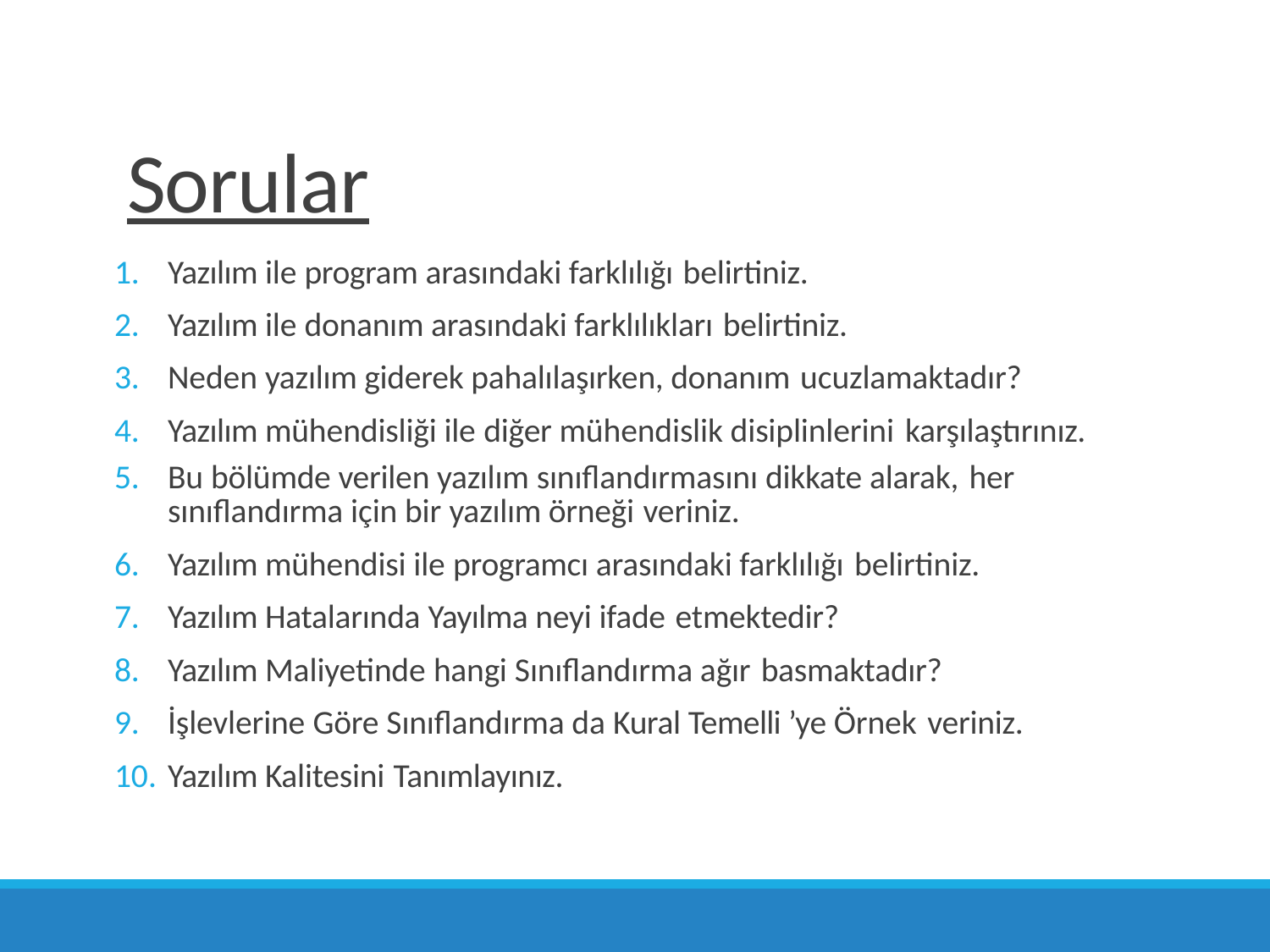

# Sorular
Yazılım ile program arasındaki farklılığı belirtiniz.
Yazılım ile donanım arasındaki farklılıkları belirtiniz.
Neden yazılım giderek pahalılaşırken, donanım ucuzlamaktadır?
Yazılım mühendisliği ile diğer mühendislik disiplinlerini karşılaştırınız.
Bu bölümde verilen yazılım sınıflandırmasını dikkate alarak, her
sınıflandırma için bir yazılım örneği veriniz.
Yazılım mühendisi ile programcı arasındaki farklılığı belirtiniz.
Yazılım Hatalarında Yayılma neyi ifade etmektedir?
Yazılım Maliyetinde hangi Sınıflandırma ağır basmaktadır?
İşlevlerine Göre Sınıflandırma da Kural Temelli ’ye Örnek veriniz.
Yazılım Kalitesini Tanımlayınız.